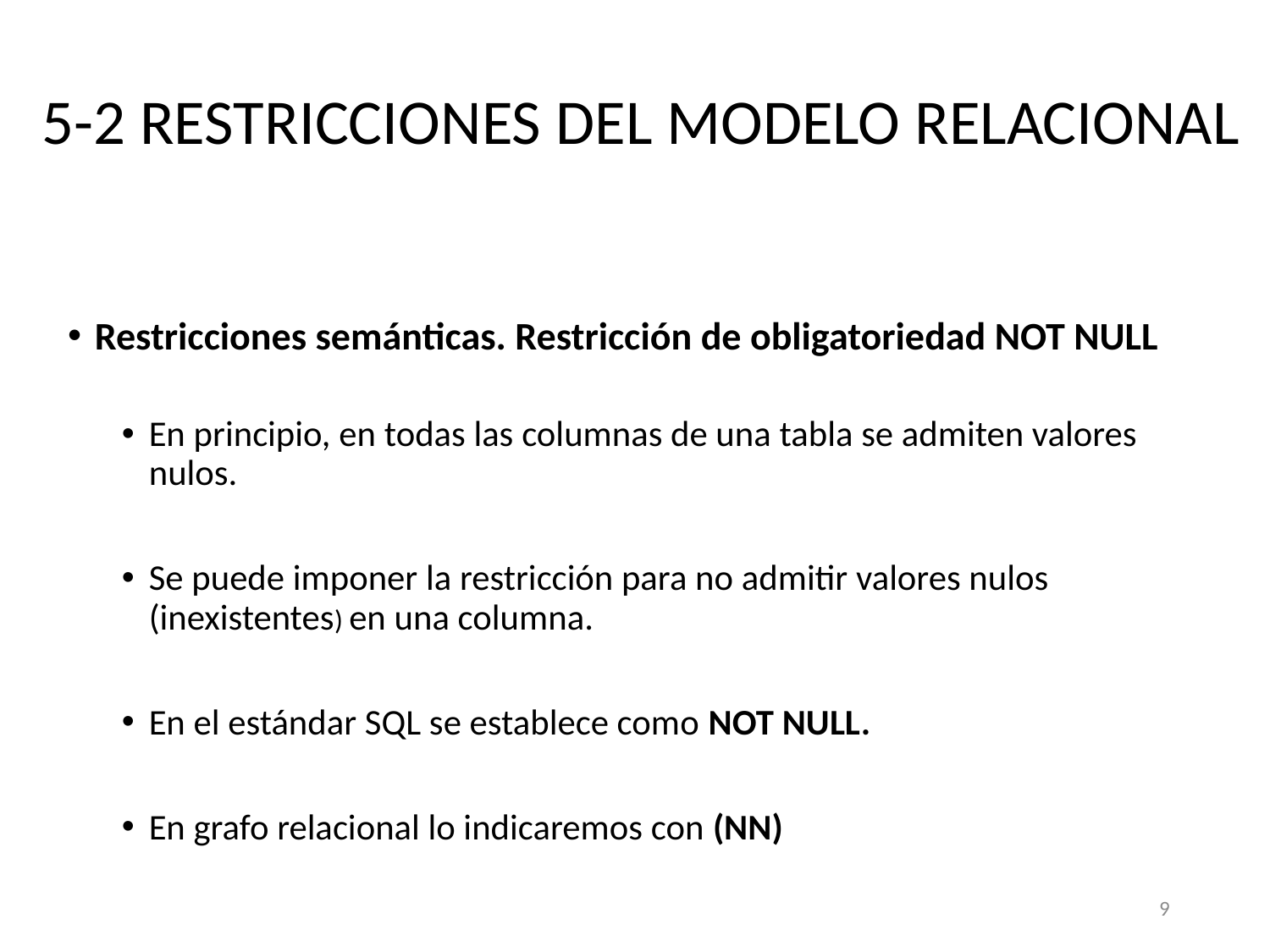

# 5-2 RESTRICCIONES DEL MODELO RELACIONAL

Restricciones semánticas. Restricción de obligatoriedad NOT NULL

En principio, en todas las columnas de una tabla se admiten valores nulos.

Se puede imponer la restricción para no admitir valores nulos (inexistentes) en una columna.

En el estándar SQL se establece como NOT NULL.

En grafo relacional lo indicaremos con (NN)

9